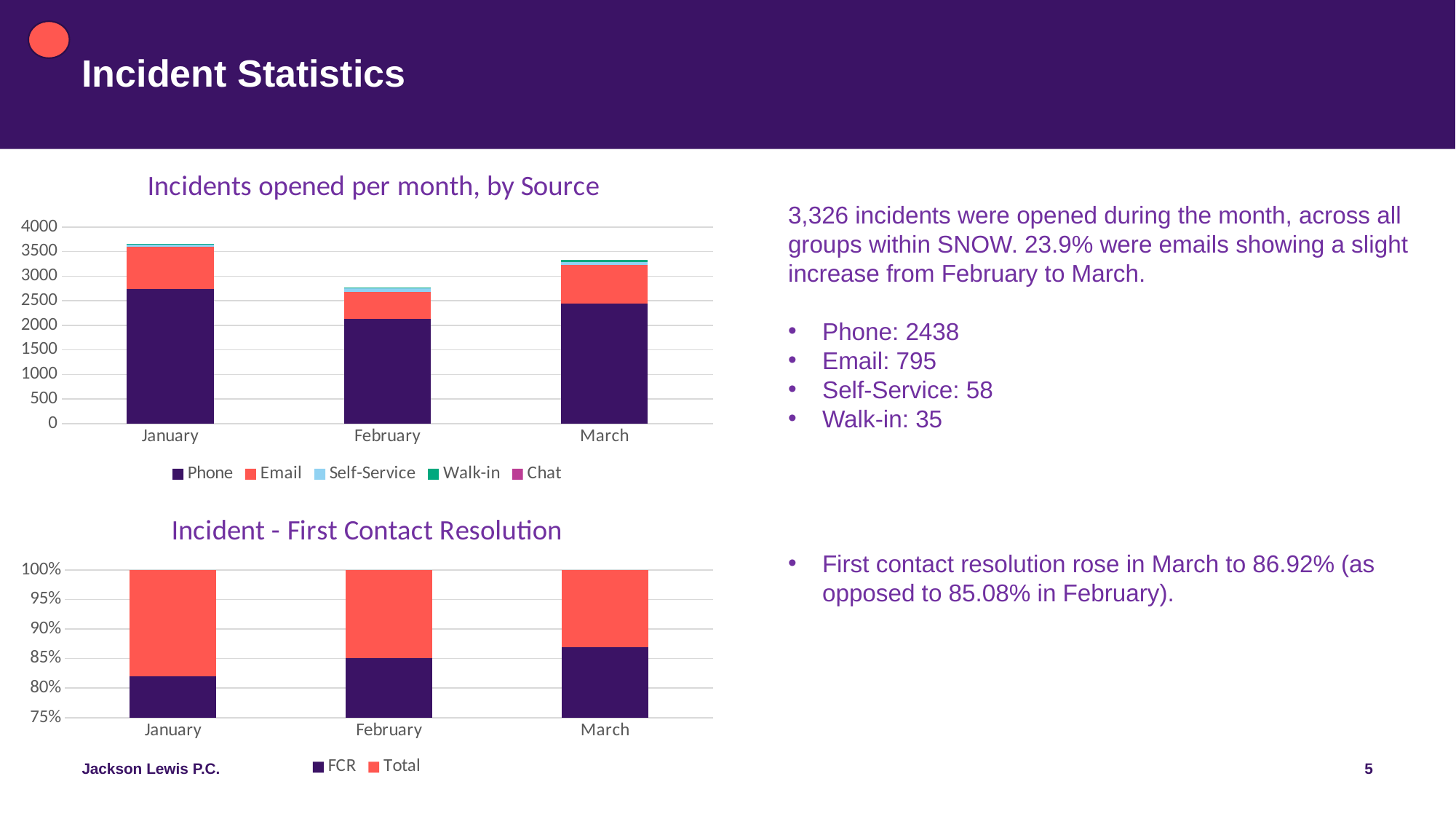

# Incident Statistics

### Chart: Incidents opened per month, by Source

| Category | Phone | Email | Self-Service | Walk-in | Chat |
|---|---|---|---|---|---|
| January | 2733.0 | 859.0 | 60.0 | 8.0 | 0.0 |
| February | 2135.0 | 550.0 | 61.0 | 27.0 | 0.0 |
| March | 2438.0 | 795.0 | 58.0 | 35.0 | 0.0 |
3,326 incidents were opened during the month, across all groups within SNOW. 23.9% were emails showing a slight increase from February to March.

Phone: 2438
Email: 795
Self-Service: 58
Walk-in: 35

First contact resolution rose in March to 86.92% (as opposed to 85.08% in February).

### Chart: Incident - First Contact Resolution

| Category | FCR | Total |
|---|---|---|
| January | 82.05 | 17.95 |
| February | 85.08 | 14.92 |
| March | 86.92 | 13.08 |
5
Jackson Lewis P.C.